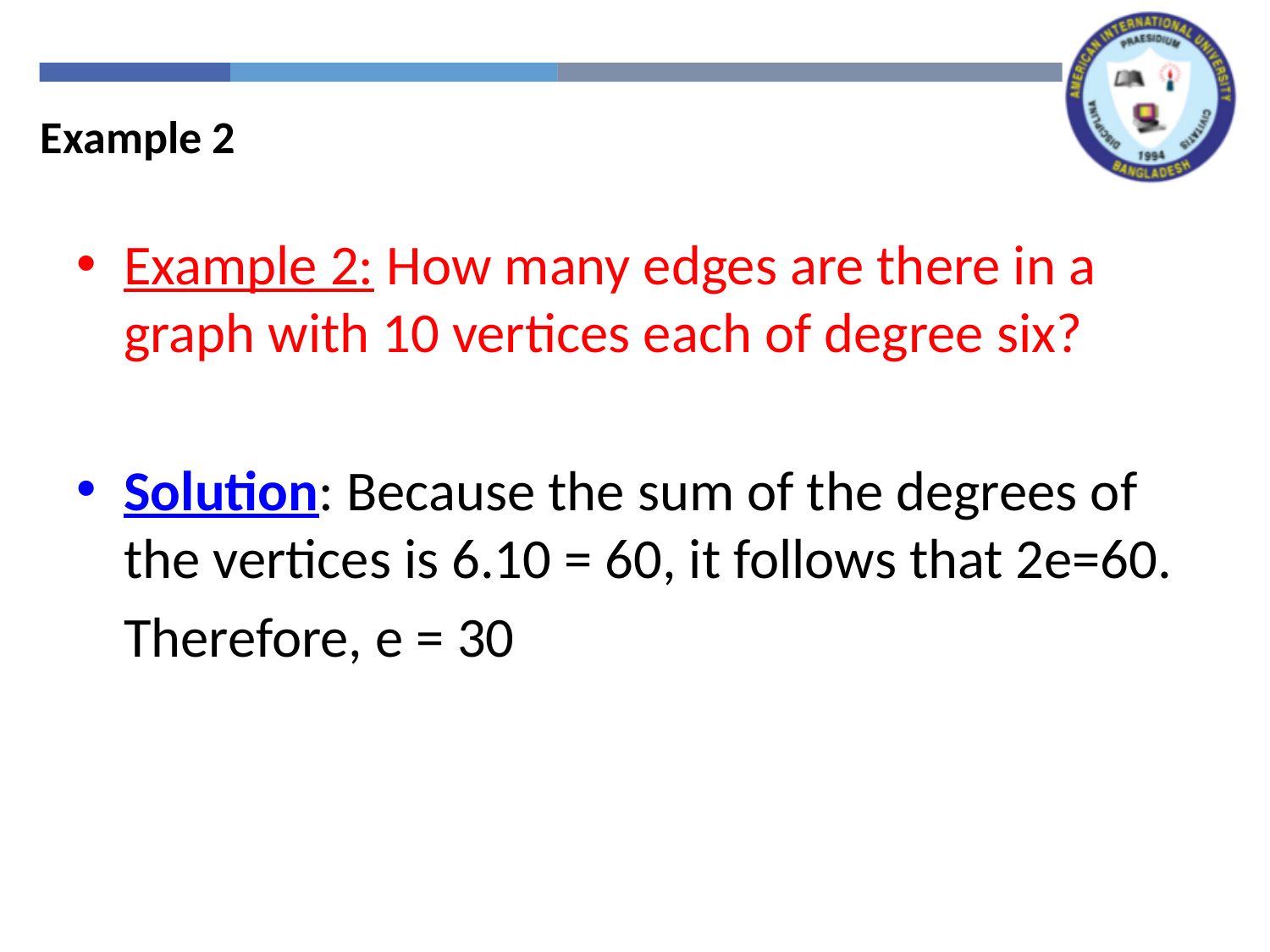

Example 2
Example 2: How many edges are there in a graph with 10 vertices each of degree six?

Solution: Because the sum of the degrees of the vertices is 6.10 = 60, it follows that 2e=60.
	Therefore, e = 30